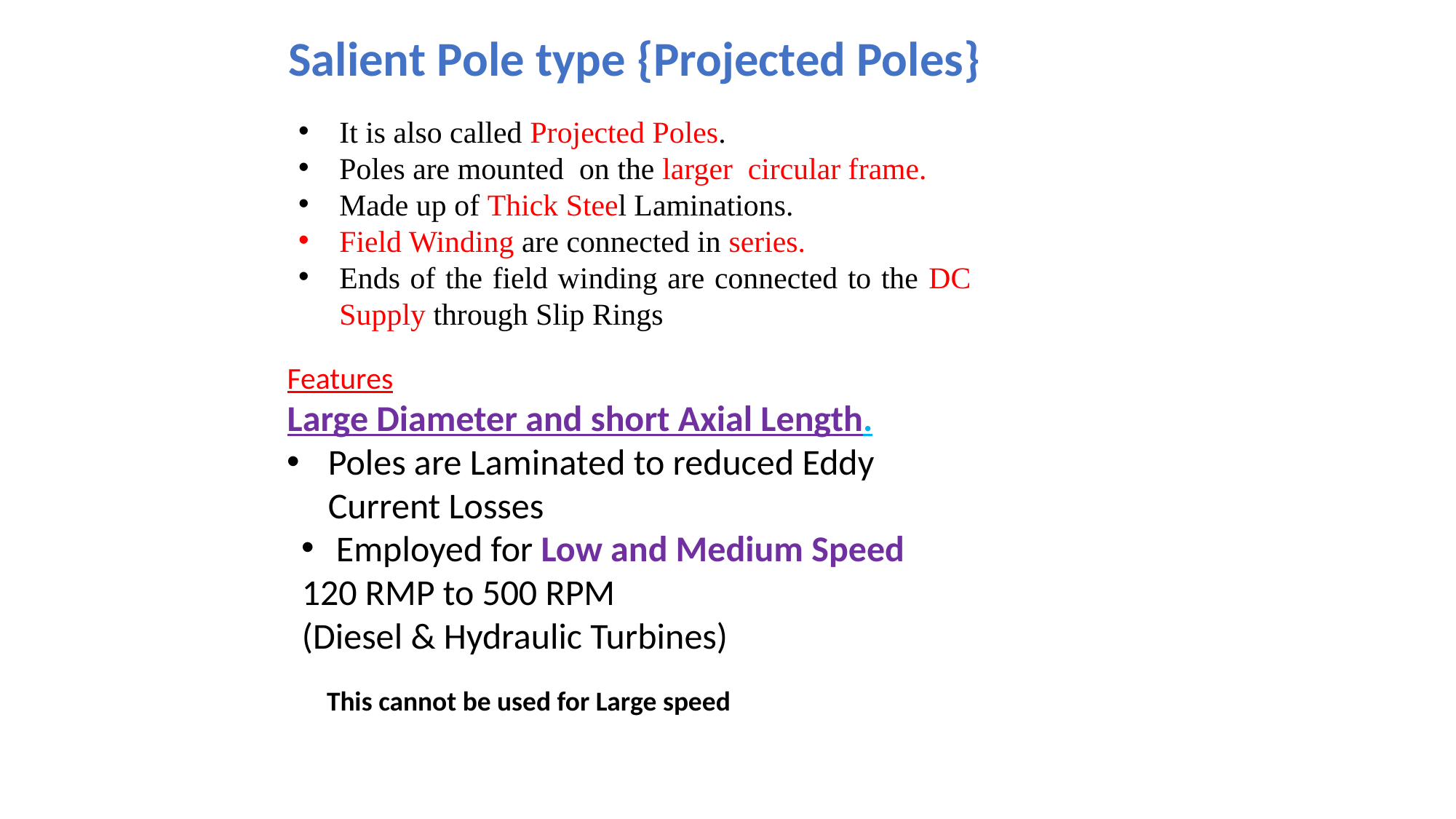

Salient Pole type {Projected Poles}
It is also called Projected Poles.
Poles are mounted  on the larger  circular frame.
Made up of Thick Steel Laminations.
Field Winding are connected in series.
Ends of the field winding are connected to the DC Supply through Slip Rings
Features
Large Diameter and short Axial Length.
Poles are Laminated to reduced Eddy Current Losses
Employed for Low and Medium Speed
120 RMP to 500 RPM
(Diesel & Hydraulic Turbines)
This cannot be used for Large speed